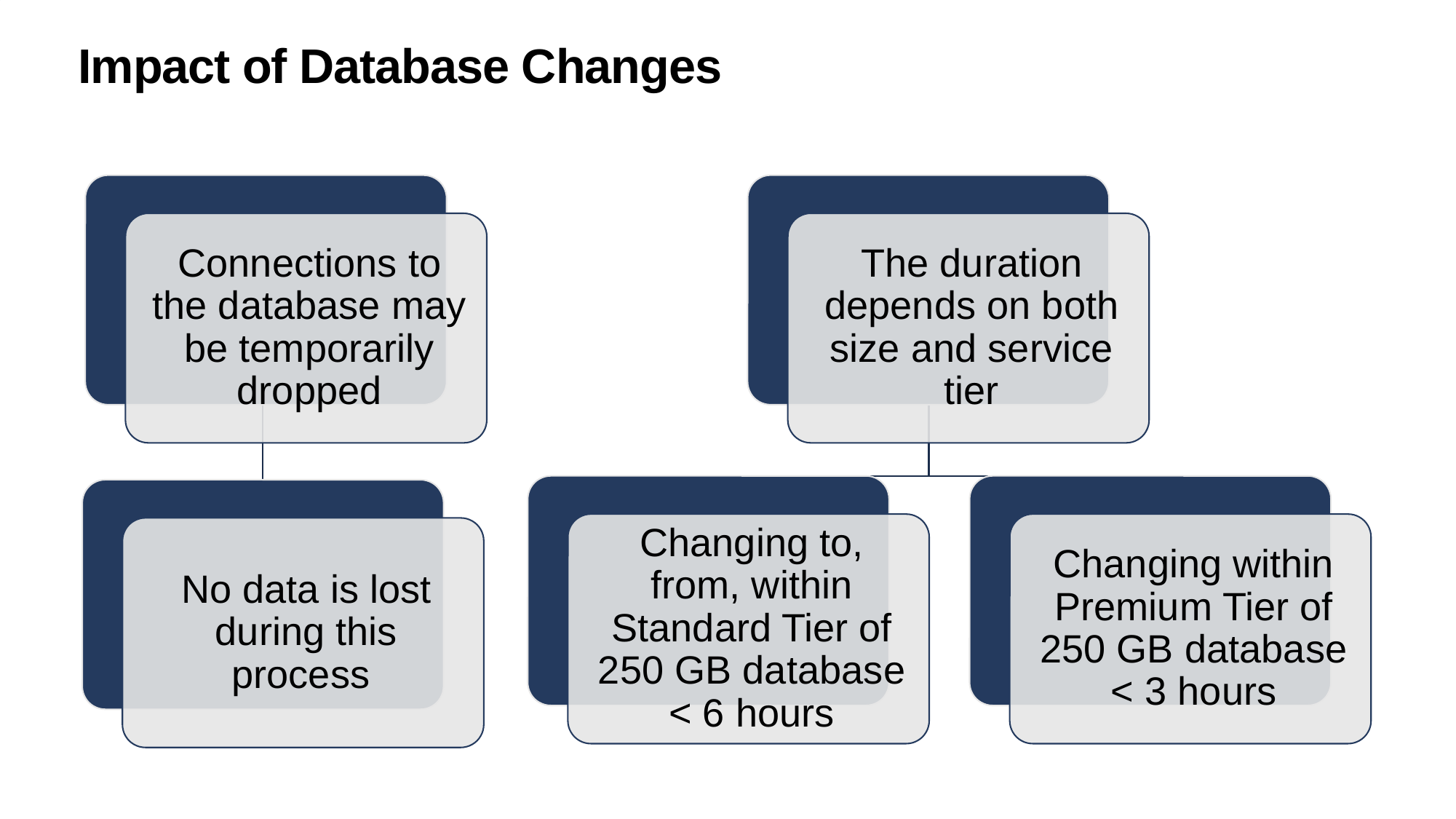

# Impact of Database Changes
Connections to the database may be temporarily dropped
No data is lost during this process
The duration depends on both size and service tier
Changing to, from, within Standard Tier of 250 GB database < 6 hours
Changing within Premium Tier of 250 GB database < 3 hours